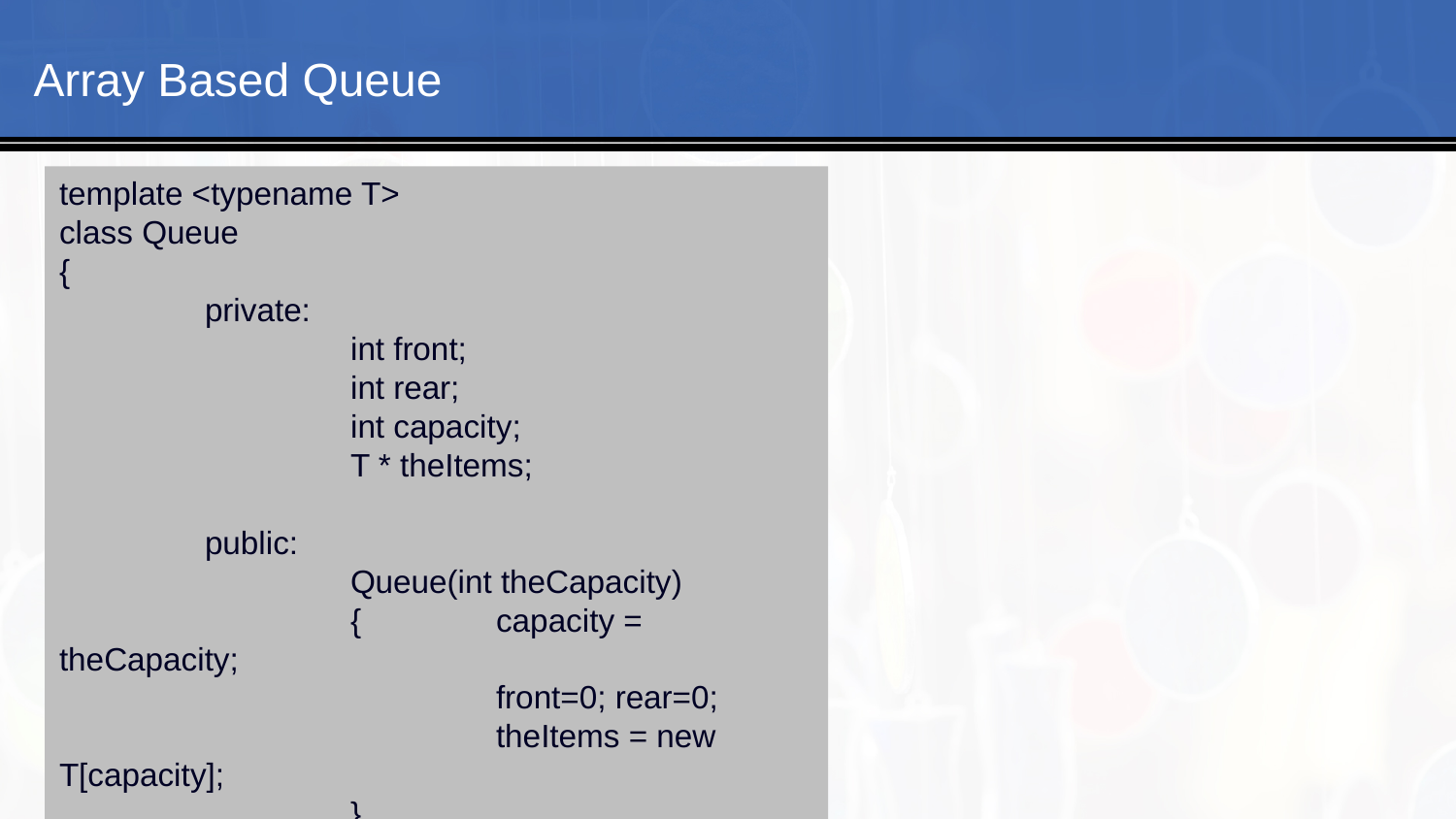

#
Array Based Queue
template <typename T>
class Queue
{
	private:
		int front;
		int rear;
		int capacity;
		T * theItems;

	public:
		Queue(int theCapacity)
		{	capacity = theCapacity;
			front=0; rear=0;
			theItems = new T[capacity];
		}